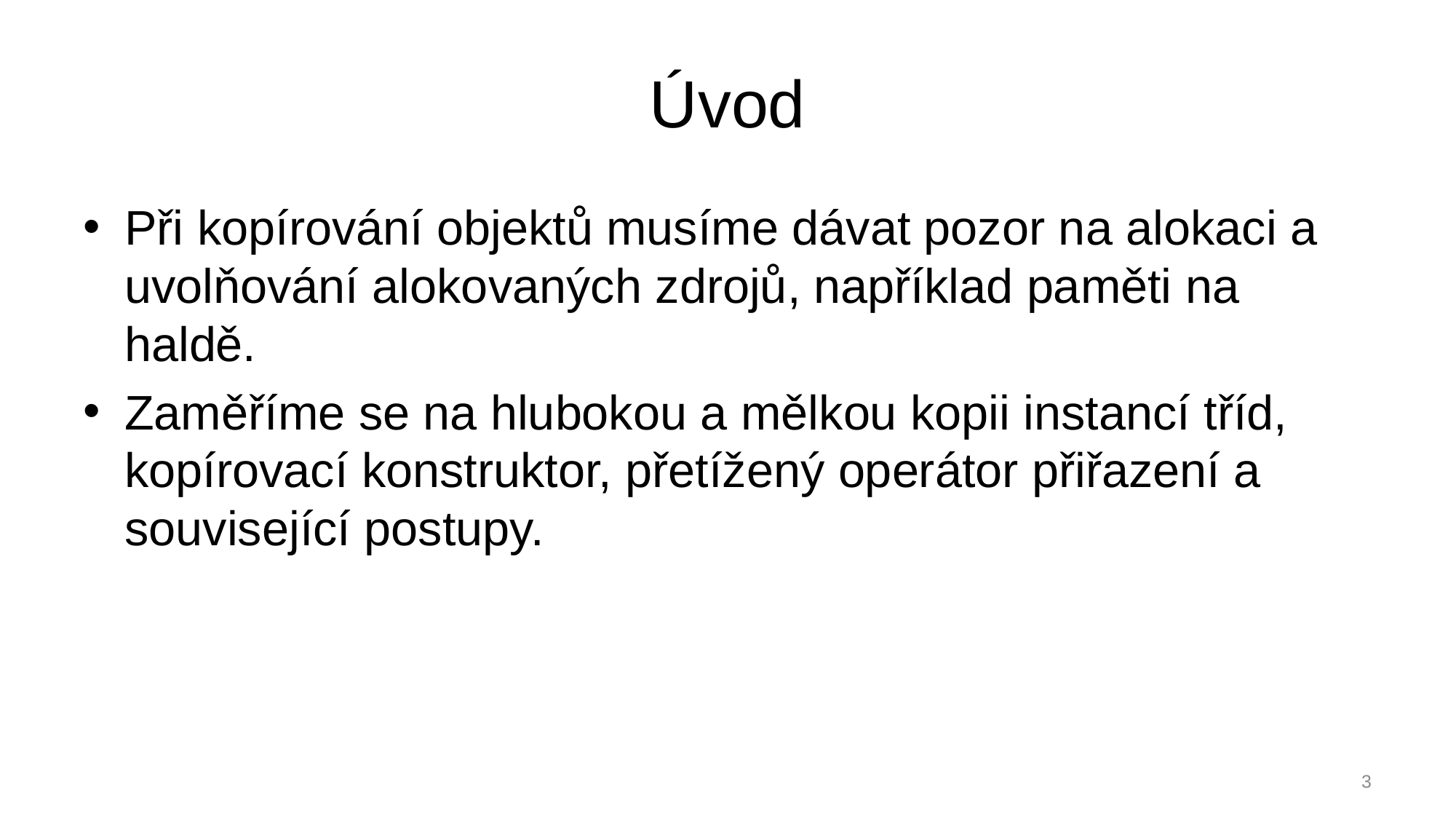

# Úvod
Při kopírování objektů musíme dávat pozor na alokaci a uvolňování alokovaných zdrojů, například paměti na haldě.
Zaměříme se na hlubokou a mělkou kopii instancí tříd, kopírovací konstruktor, přetížený operátor přiřazení a související postupy.
3